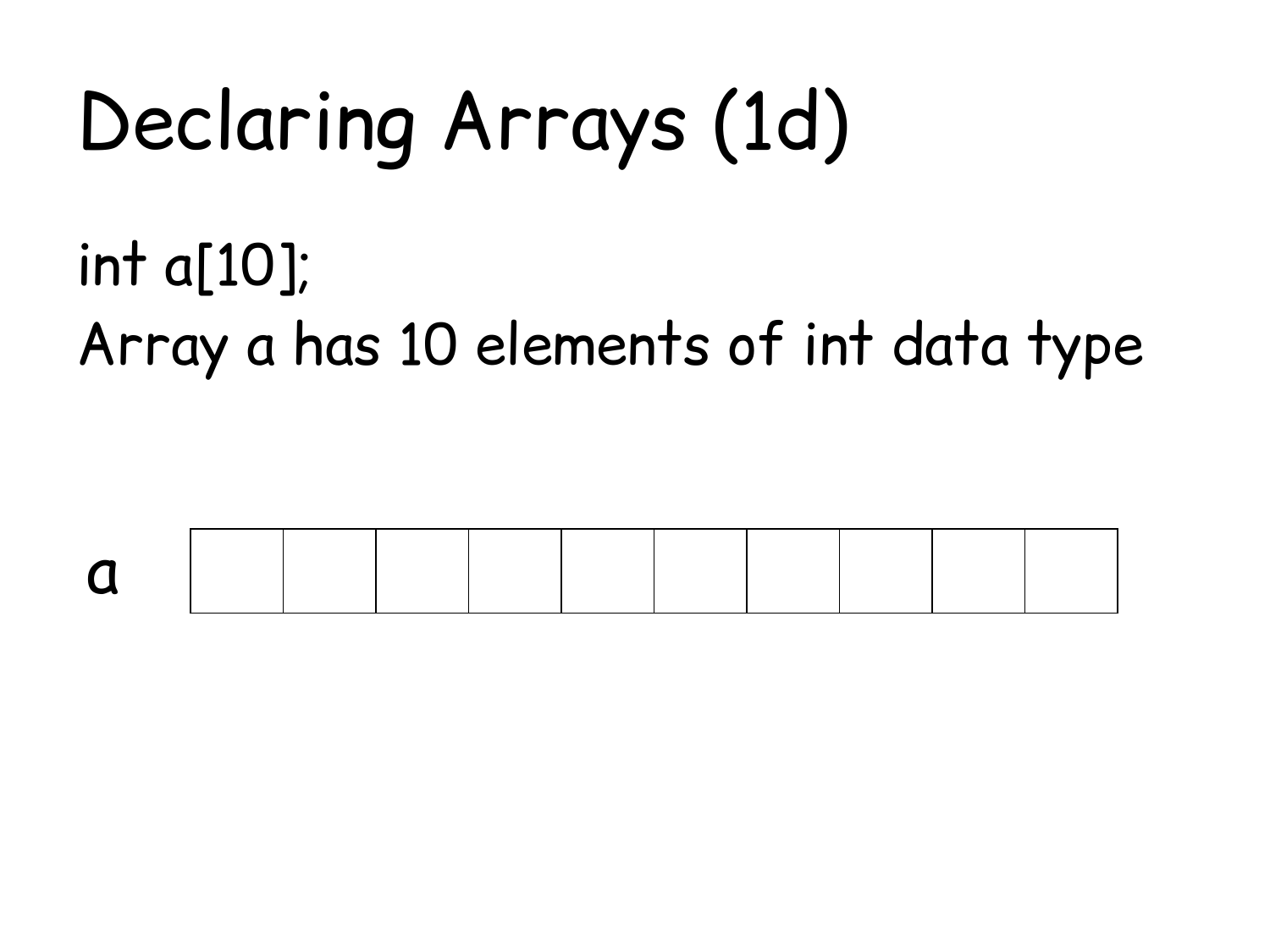

# Declaring Arrays (1d)
int a[10];
Array a has 10 elements of int data type
a
|  |  |  |  |  |  |  |  |  |  |
| --- | --- | --- | --- | --- | --- | --- | --- | --- | --- |